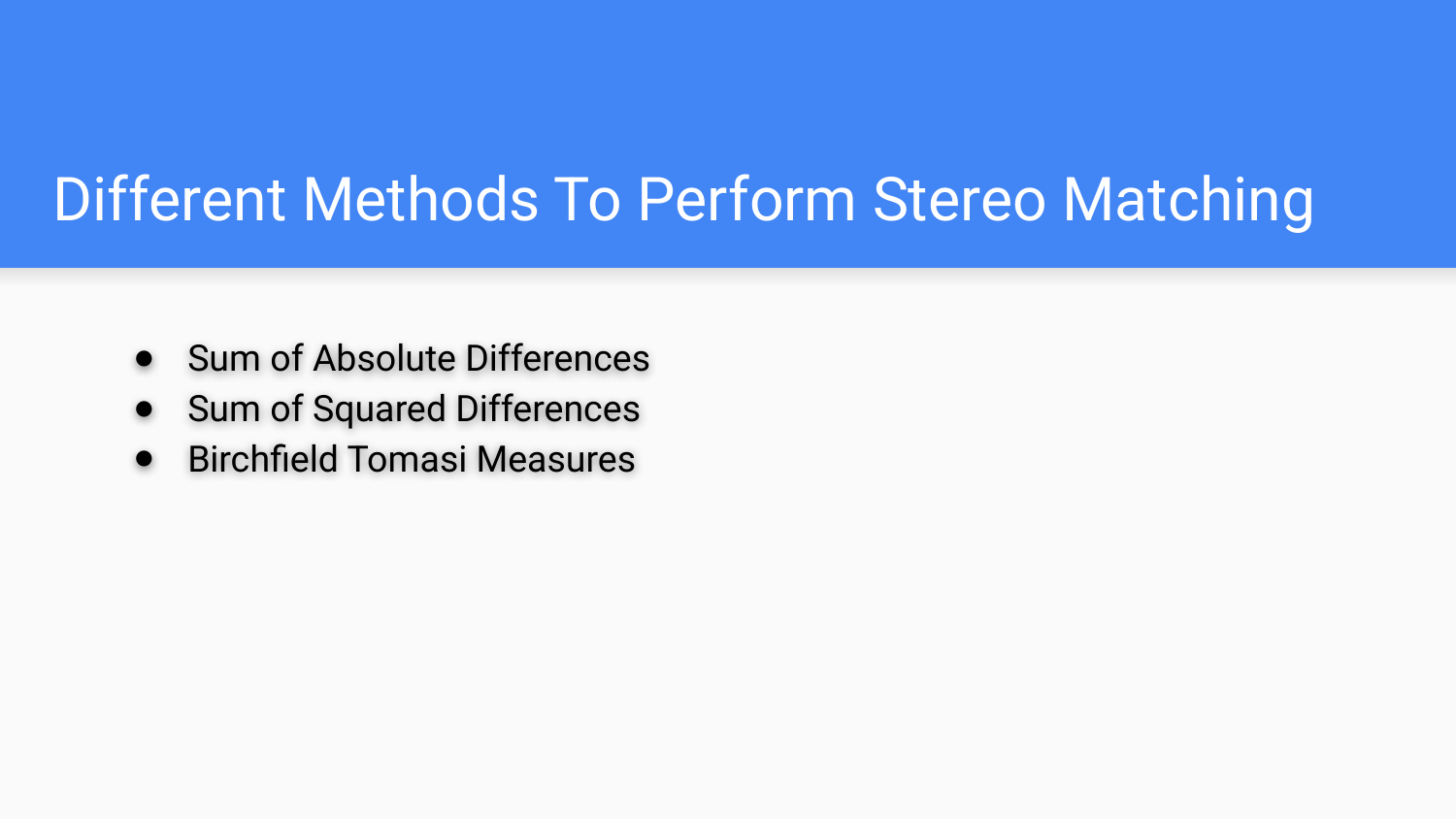

# Different Methods To Perform Stereo Matching
Sum of Absolute Differences
Sum of Squared Differences
Birchfield Tomasi Measures